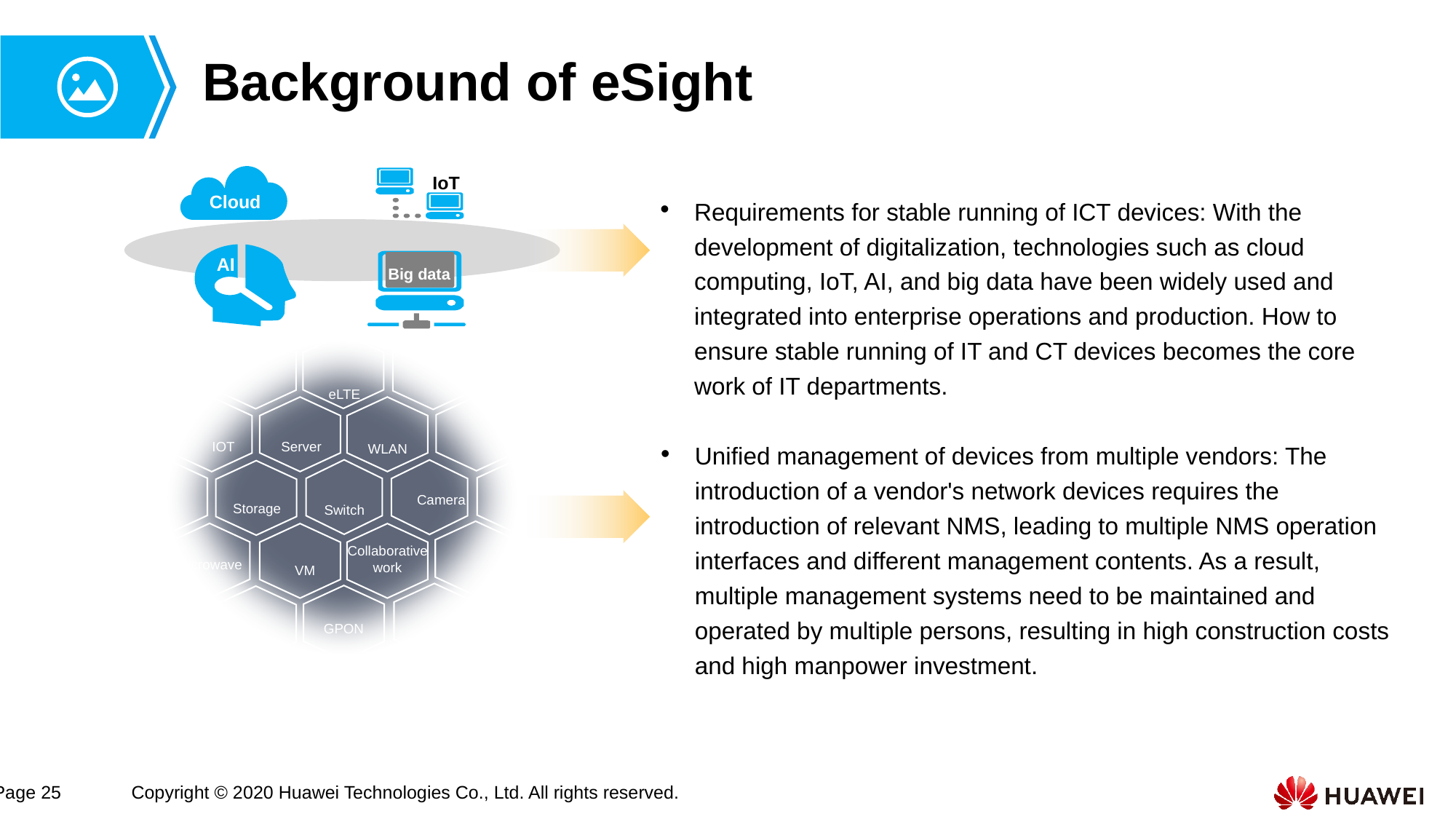

# Background of eSight
IoT

Cloud

AI

Big data
Requirements for stable running of ICT devices: With the development of digitalization, technologies such as cloud computing, IoT, AI, and big data have been widely used and integrated into enterprise operations and production. How to ensure stable running of IT and CT devices becomes the core work of IT departments.

eLTE

IOT
Server
WLAN

Storage
Switch
Camera
Microwave

VM

Collaborative
work

GPON

Unified management of devices from multiple vendors: The introduction of a vendor's network devices requires the introduction of relevant NMS, leading to multiple NMS operation interfaces and different management contents. As a result, multiple management systems need to be maintained and operated by multiple persons, resulting in high construction costs and high manpower investment.